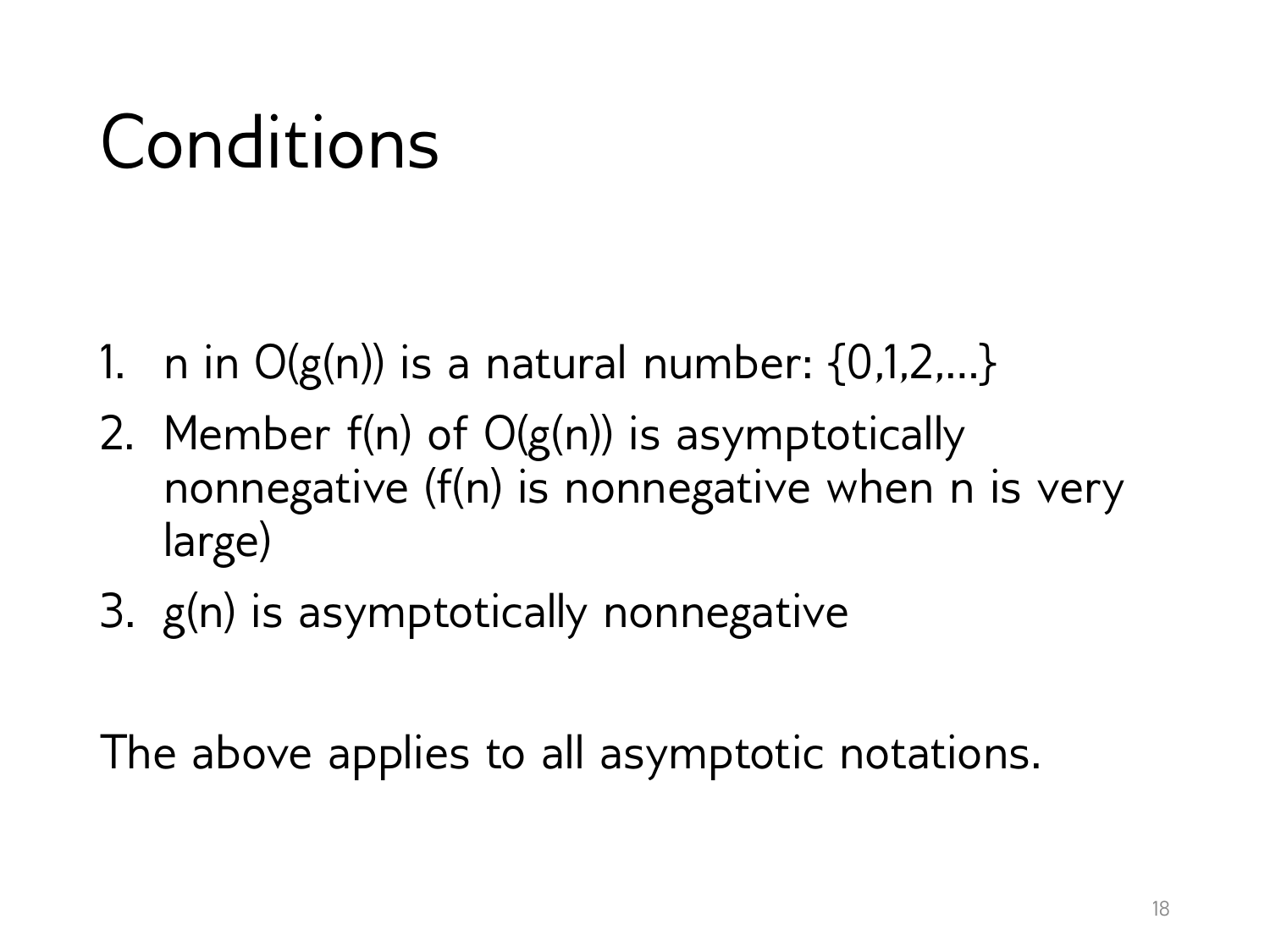

# Conditions

n in O(g(n)) is a natural number: {0,1,2,…}
Member f(n) of O(g(n)) is asymptotically nonnegative (f(n) is nonnegative when n is very large)
g(n) is asymptotically nonnegative

The above applies to all asymptotic notations.
18